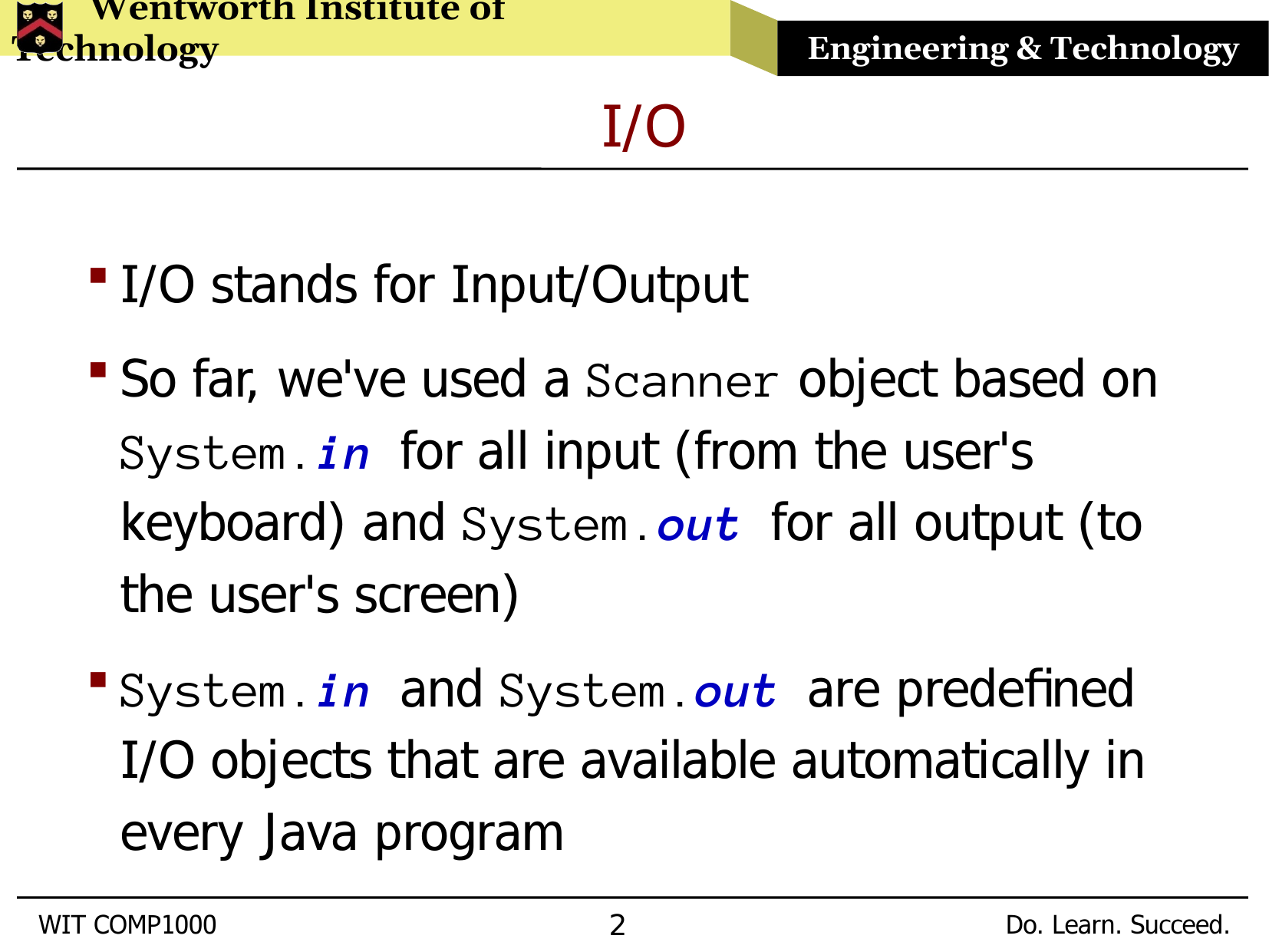

# I/O
I/O stands for Input/Output
So far, we've used a Scanner object based on System.in for all input (from the user's keyboard) and System.out for all output (to the user's screen)
System.in and System.out are predefined I/O objects that are available automatically in every Java program